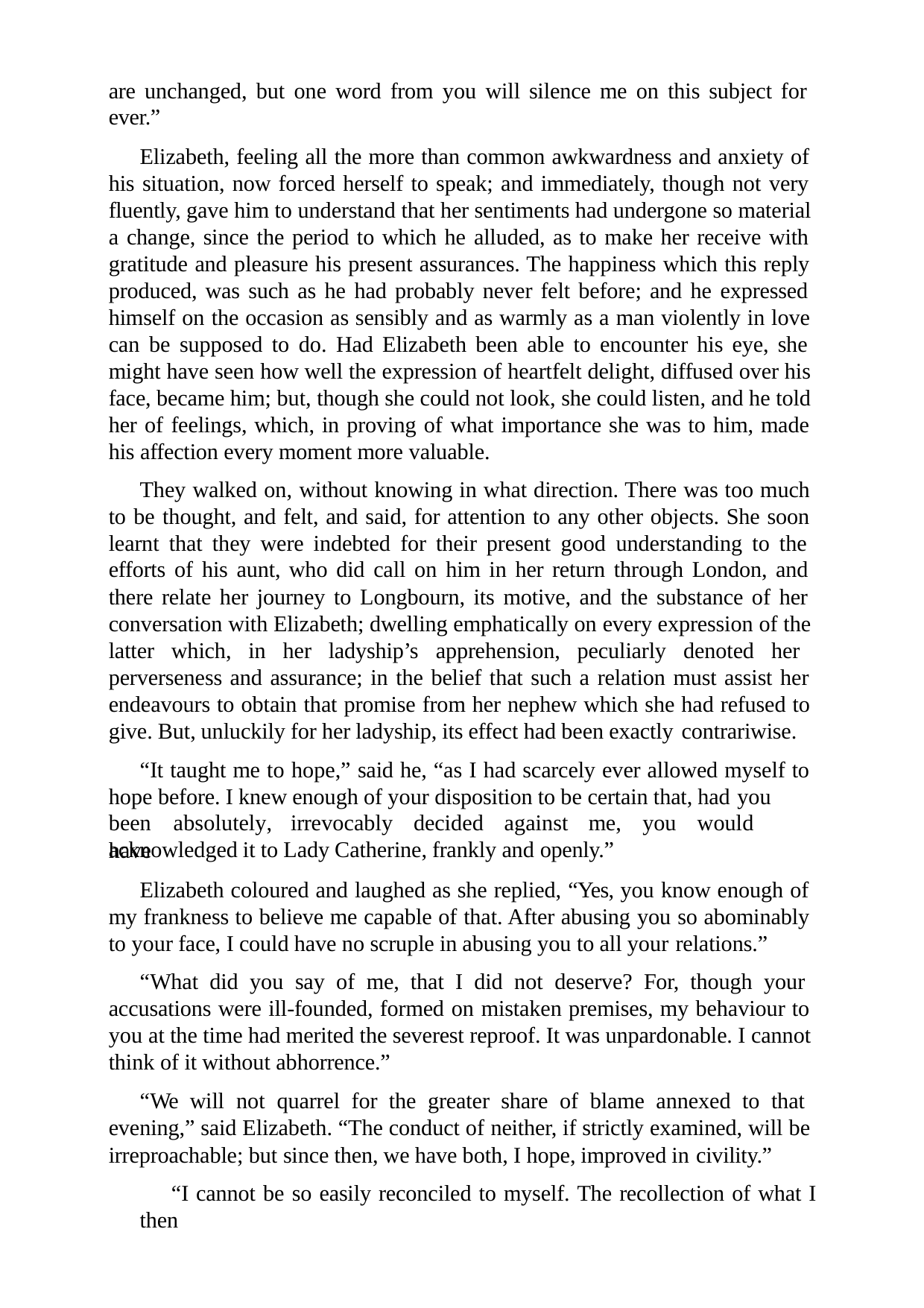

are unchanged, but one word from you will silence me on this subject for  ever.”
Elizabeth, feeling all the more than common awkwardness and anxiety of  his situation, now forced herself to speak; and immediately, though not very  fluently, gave him to understand that her sentiments had undergone so material  a change, since the period to which he alluded, as to make her receive with  gratitude and pleasure his present assurances. The happiness which this reply  produced, was such as he had probably never felt before; and he expressed  himself on the occasion as sensibly and as warmly as a man violently in love  can be supposed to do. Had Elizabeth been able to encounter his eye, she  might have seen how well the expression of heartfelt delight, diffused over his  face, became him; but, though she could not look, she could listen, and he told  her of feelings, which, in proving of what importance she was to him, made  his affection every moment more valuable.
They walked on, without knowing in what direction. There was too much  to be thought, and felt, and said, for attention to any other objects. She soon  learnt that they were indebted for their present good understanding to the  efforts of his aunt, who did call on him in her return through London, and  there relate her journey to Longbourn, its motive, and the substance of her  conversation with Elizabeth; dwelling emphatically on every expression of the  latter which, in her ladyship’s apprehension, peculiarly denoted her  perverseness and assurance; in the belief that such a relation must assist her  endeavours to obtain that promise from her nephew which she had refused to  give. But, unluckily for her ladyship, its effect had been exactly contrariwise.
“It taught me to hope,” said he, “as I had scarcely ever allowed myself to  hope before. I knew enough of your disposition to be certain that, had you
been	absolutely,	irrevocably	decided	against	me,	you	would	have
acknowledged it to Lady Catherine, frankly and openly.”
Elizabeth coloured and laughed as she replied, “Yes, you know enough of  my frankness to believe me capable of that. After abusing you so abominably  to your face, I could have no scruple in abusing you to all your relations.”
“What did you say of me, that I did not deserve? For, though your  accusations were ill-founded, formed on mistaken premises, my behaviour to  you at the time had merited the severest reproof. It was unpardonable. I cannot  think of it without abhorrence.”
“We will not quarrel for the greater share of blame annexed to that  evening,” said Elizabeth. “The conduct of neither, if strictly examined, will be  irreproachable; but since then, we have both, I hope, improved in civility.”
“I cannot be so easily reconciled to myself. The recollection of what I then